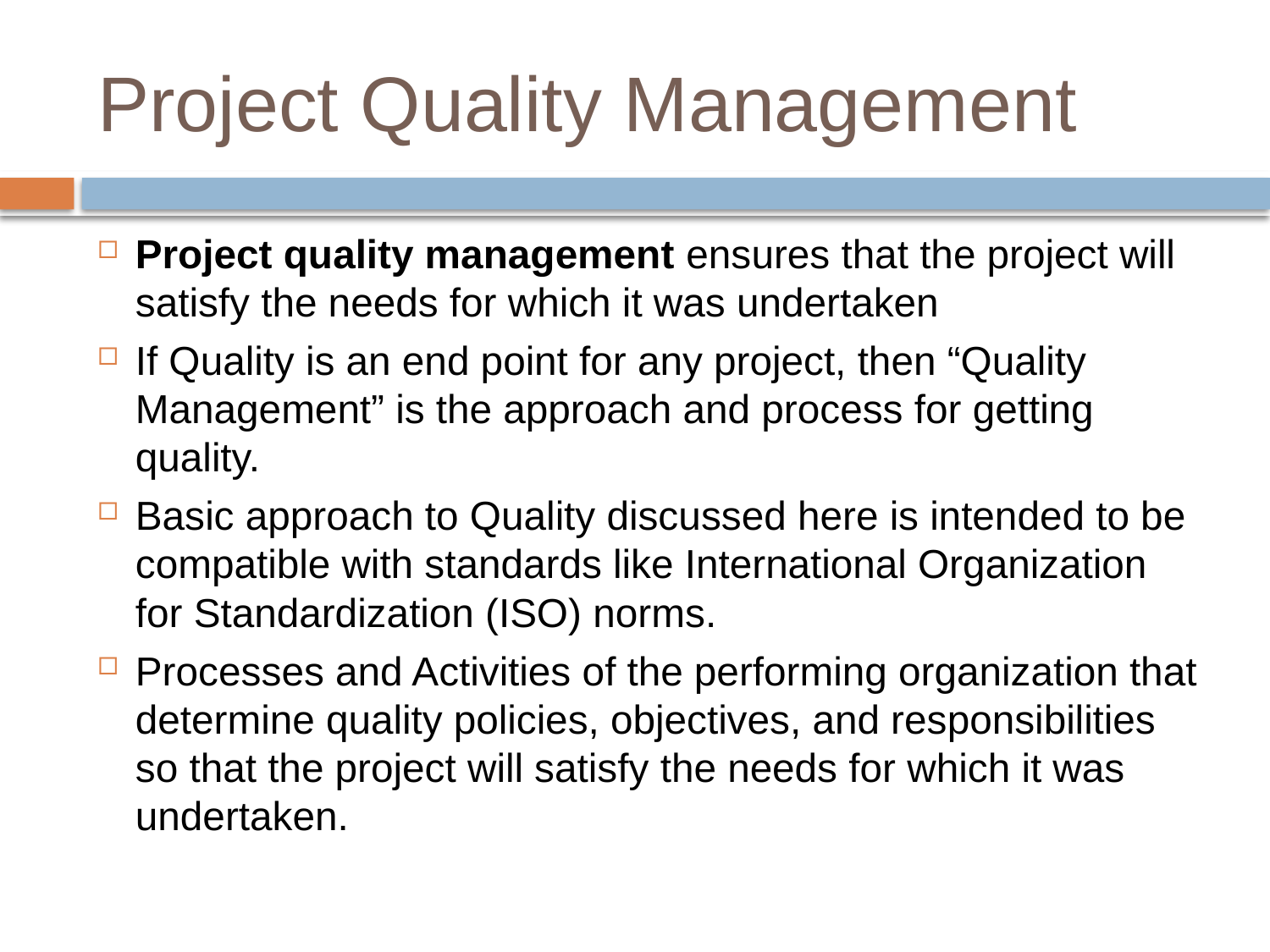

# Project Quality Management
Project quality management ensures that the project will satisfy the needs for which it was undertaken
If Quality is an end point for any project, then “Quality Management” is the approach and process for getting quality.
Basic approach to Quality discussed here is intended to be compatible with standards like International Organization for Standardization (ISO) norms.
Processes and Activities of the performing organization that determine quality policies, objectives, and responsibilities so that the project will satisfy the needs for which it was undertaken.